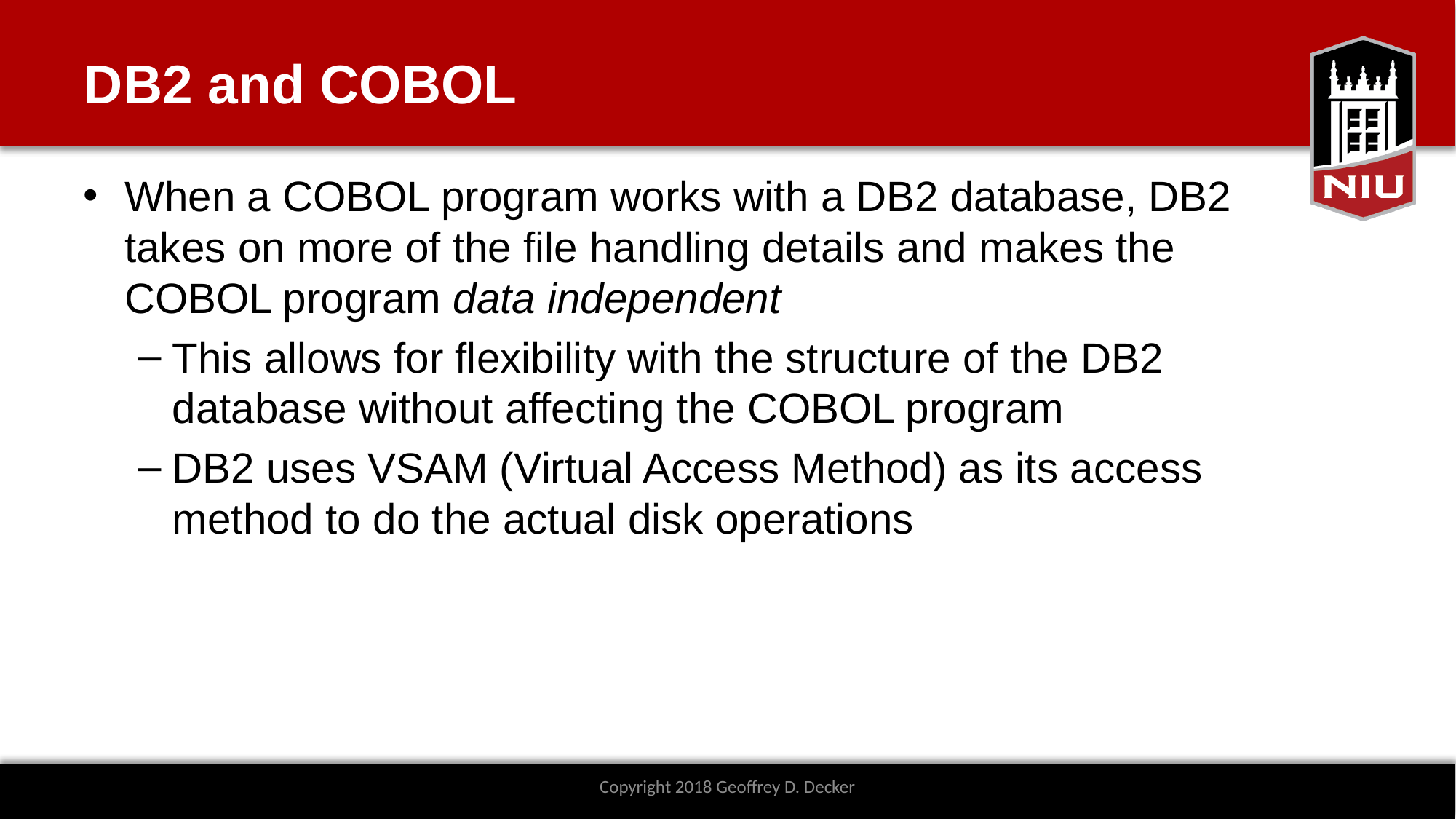

# DB2 and COBOL
When a COBOL program works with a DB2 database, DB2 takes on more of the file handling details and makes the COBOL program data independent
This allows for flexibility with the structure of the DB2 database without affecting the COBOL program
DB2 uses VSAM (Virtual Access Method) as its access method to do the actual disk operations

Copyright 2018 Geoffrey D. Decker